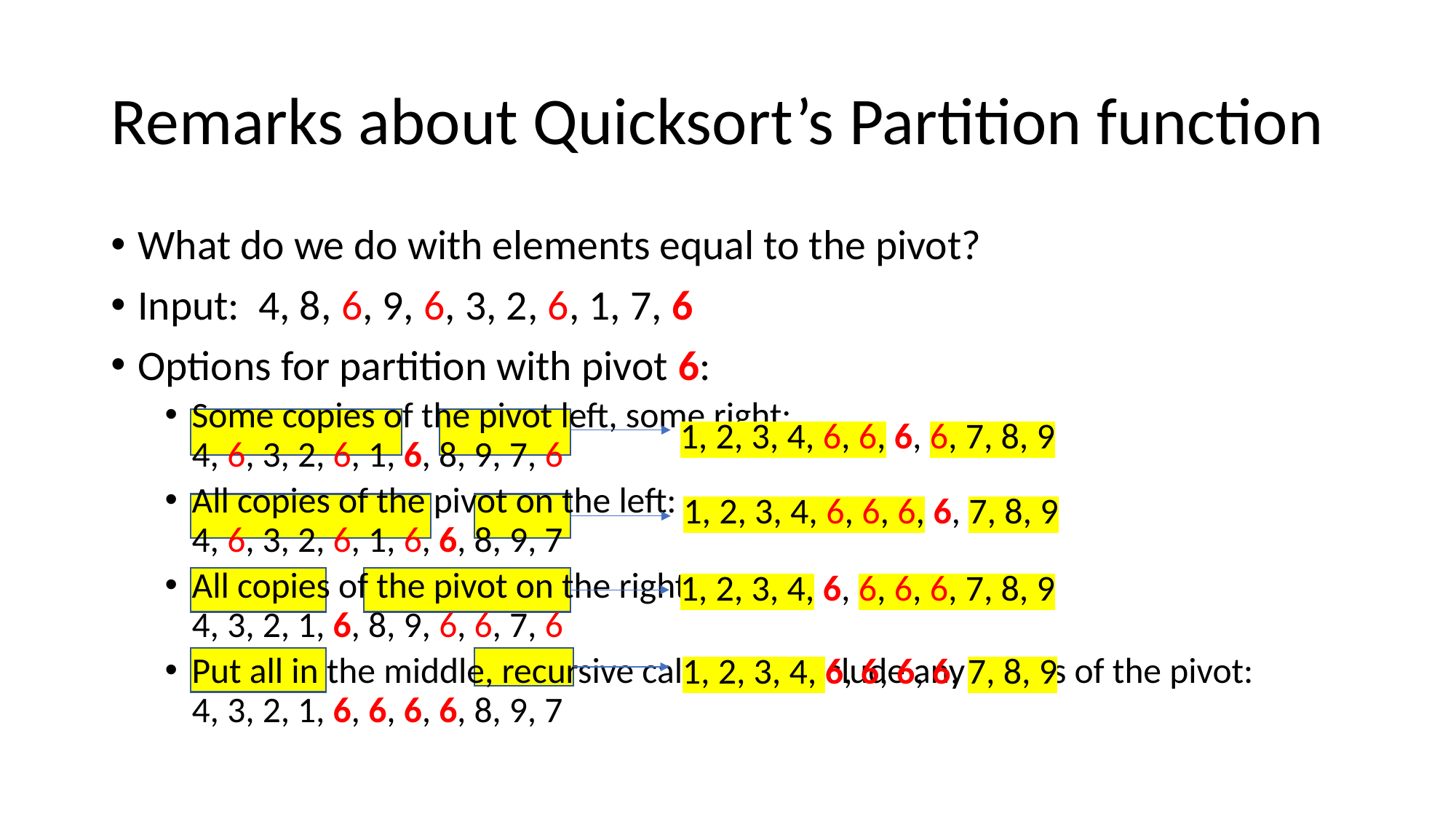

# Remarks about Quicksort’s Partition function
What do we do with elements equal to the pivot?
Input:  4, 8, 6, 9, 6, 3, 2, 6, 1, 7, 6
Options for partition with pivot 6:
Some copies of the pivot left, some right:
4, 6, 3, 2, 6, 1, 6, 8, 9, 7, 6
All copies of the pivot on the left:
4, 6, 3, 2, 6, 1, 6, 6, 8, 9, 7
All copies of the pivot on the right:
4, 3, 2, 1, 6, 8, 9, 6, 6, 7, 6
Put all in the middle, recursive calls don’t include any copies of the pivot:
4, 3, 2, 1, 6, 6, 6, 6, 8, 9, 7
1, 2, 3, 4, 6, 6, 6, 6, 7, 8, 9

1, 2, 3, 4, 6, 6, 6, 6, 7, 8, 9

1, 2, 3, 4, 6, 6, 6, 6, 7, 8, 9

1, 2, 3, 4, 6, 6, 6, 6, 7, 8, 9